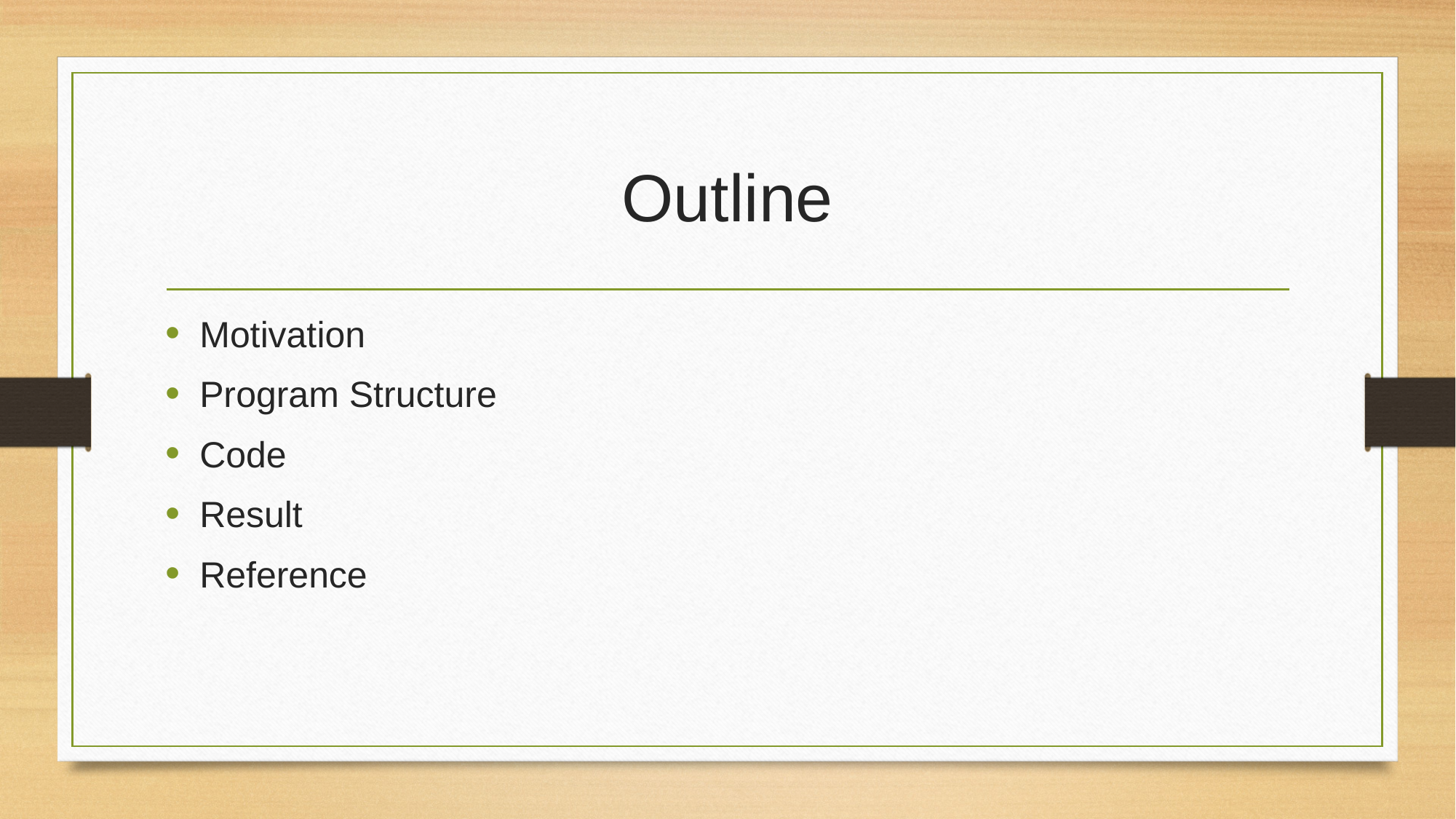

# Outline
Motivation
Program Structure
Code
Result
Reference